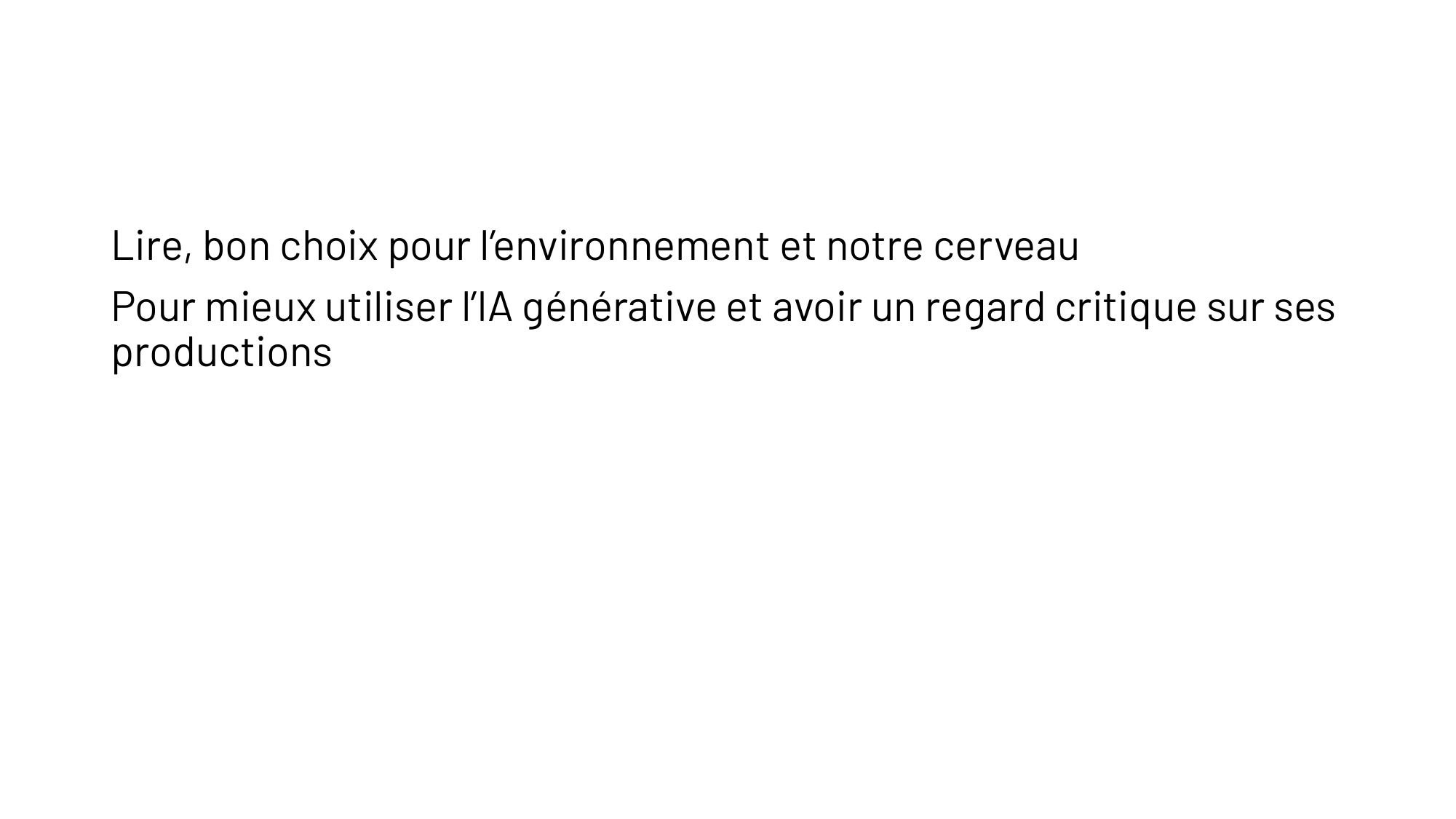

#
Lire, bon choix pour l’environnement et notre cerveau
Pour mieux utiliser l’IA générative et avoir un regard critique sur ses productions